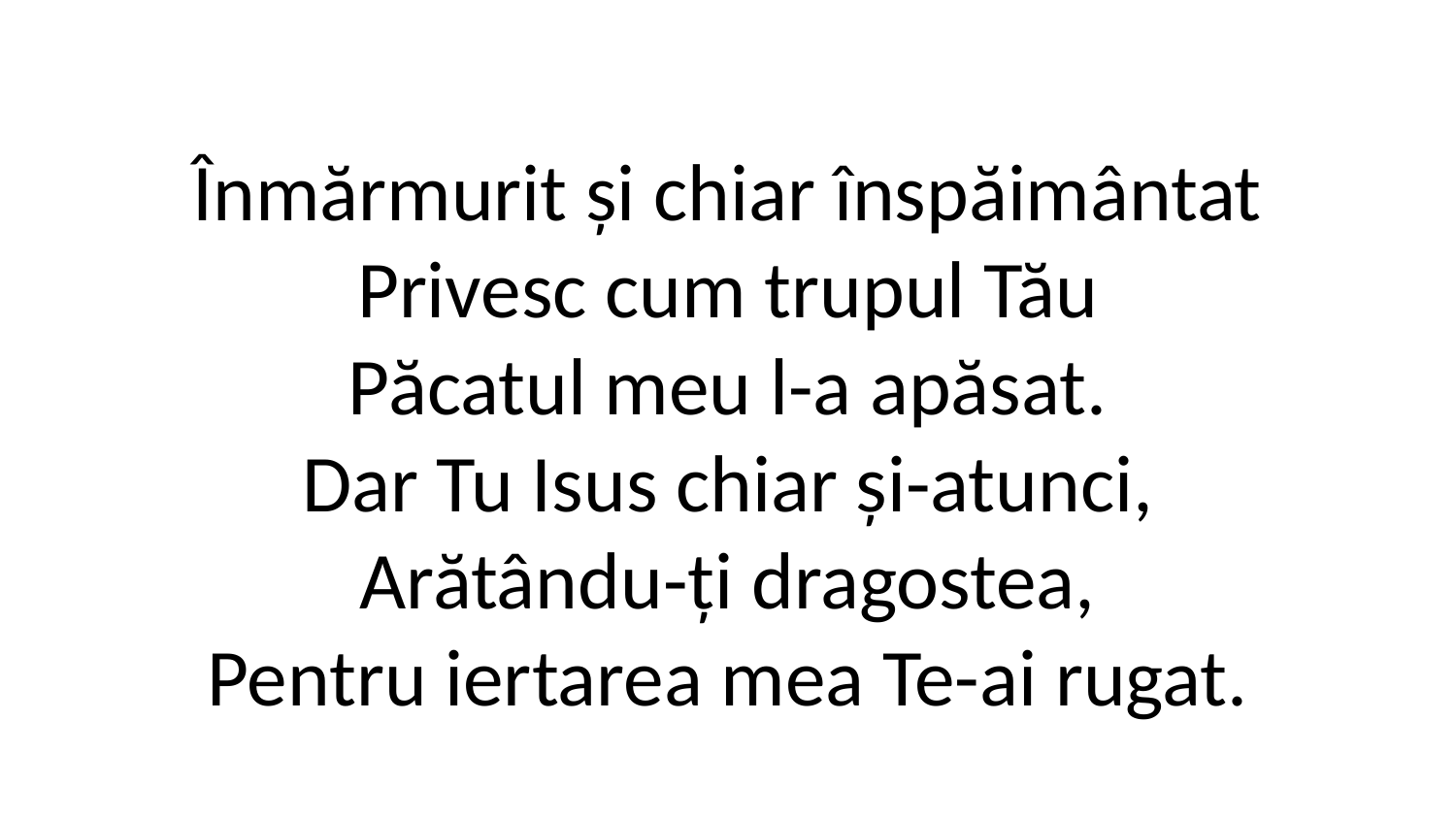

Înmărmurit și chiar înspăimântat
Privesc cum trupul Tău
Păcatul meu l-a apăsat.
Dar Tu Isus chiar și-atunci,
Arătându-ți dragostea,
Pentru iertarea mea Te-ai rugat.